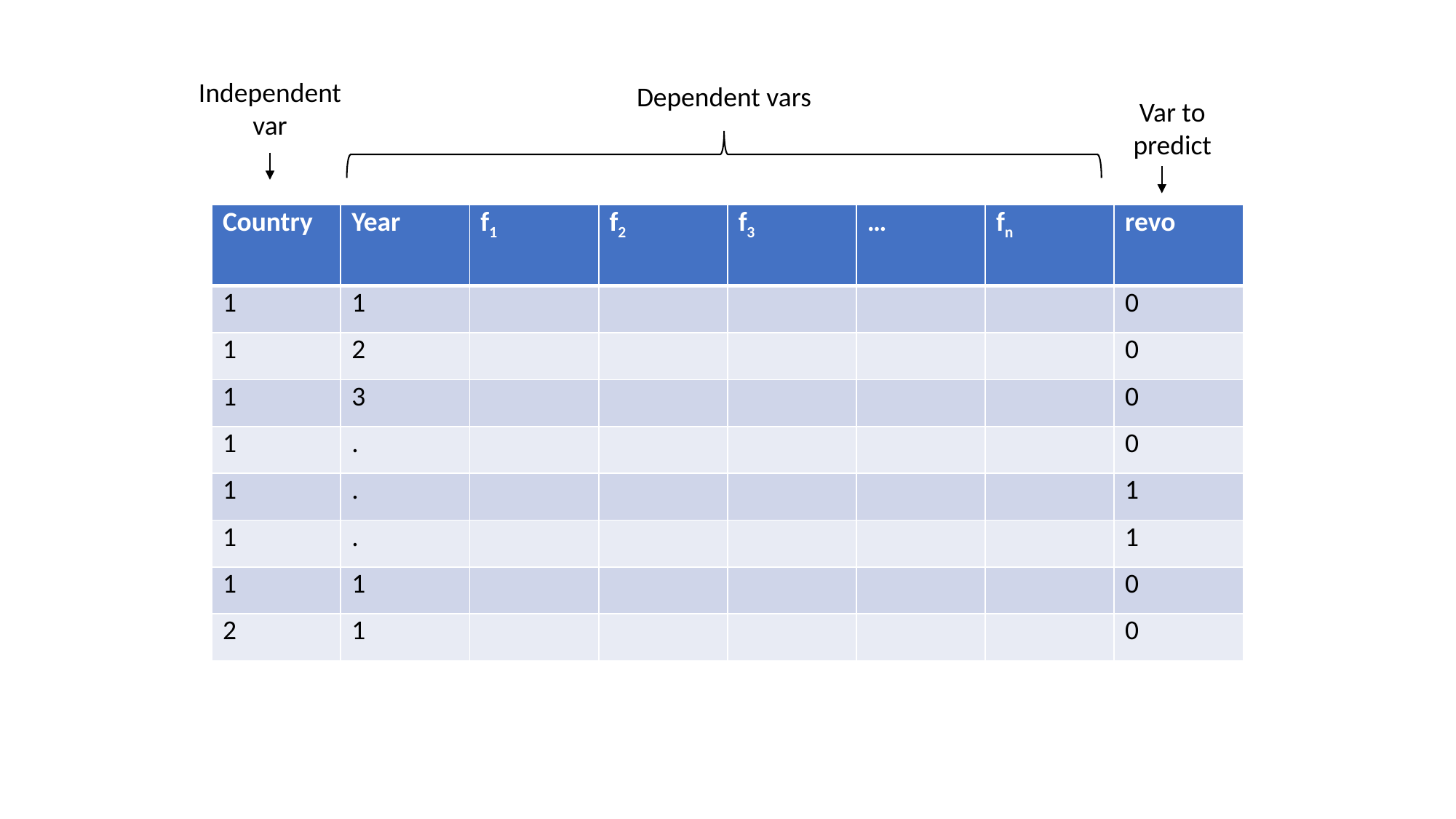

Independent var
Dependent vars
Var to predict
| Country | Year | f1 | f2 | f3 | … | fn | revo |
| --- | --- | --- | --- | --- | --- | --- | --- |
| 1 | 1 |  |  |  |  |  | 0 |
| 1 | 2 |  |  |  |  |  | 0 |
| 1 | 3 |  |  |  |  |  | 0 |
| 1 | . |  |  |  |  |  | 0 |
| 1 | . |  |  |  |  |  | 1 |
| 1 | . |  |  |  |  |  | 1 |
| 1 | 1 |  |  |  |  |  | 0 |
| 2 | 1 |  |  |  |  |  | 0 |